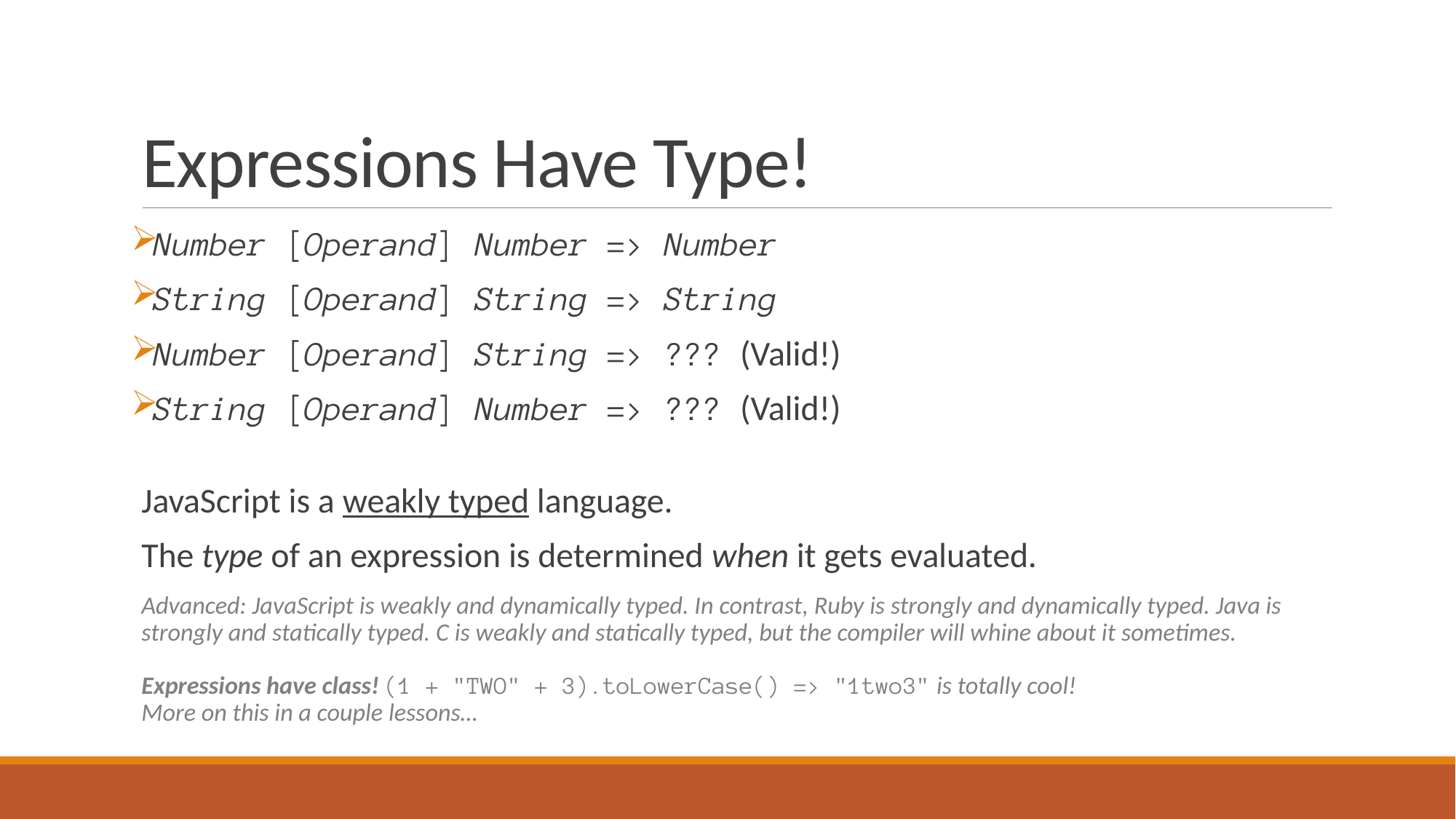

# Expressions Have Type!
Number [Operand] Number => Number
String [Operand] String => String
Number [Operand] String => ??? (Valid!)
String [Operand] Number => ??? (Valid!)
JavaScript is a weakly typed language.
The type of an expression is determined when it gets evaluated.
Advanced: JavaScript is weakly and dynamically typed. In contrast, Ruby is strongly and dynamically typed. Java is strongly and statically typed. C is weakly and statically typed, but the compiler will whine about it sometimes.
Expressions have class! (1 + "TWO" + 3).toLowerCase() => "1two3" is totally cool!
More on this in a couple lessons…